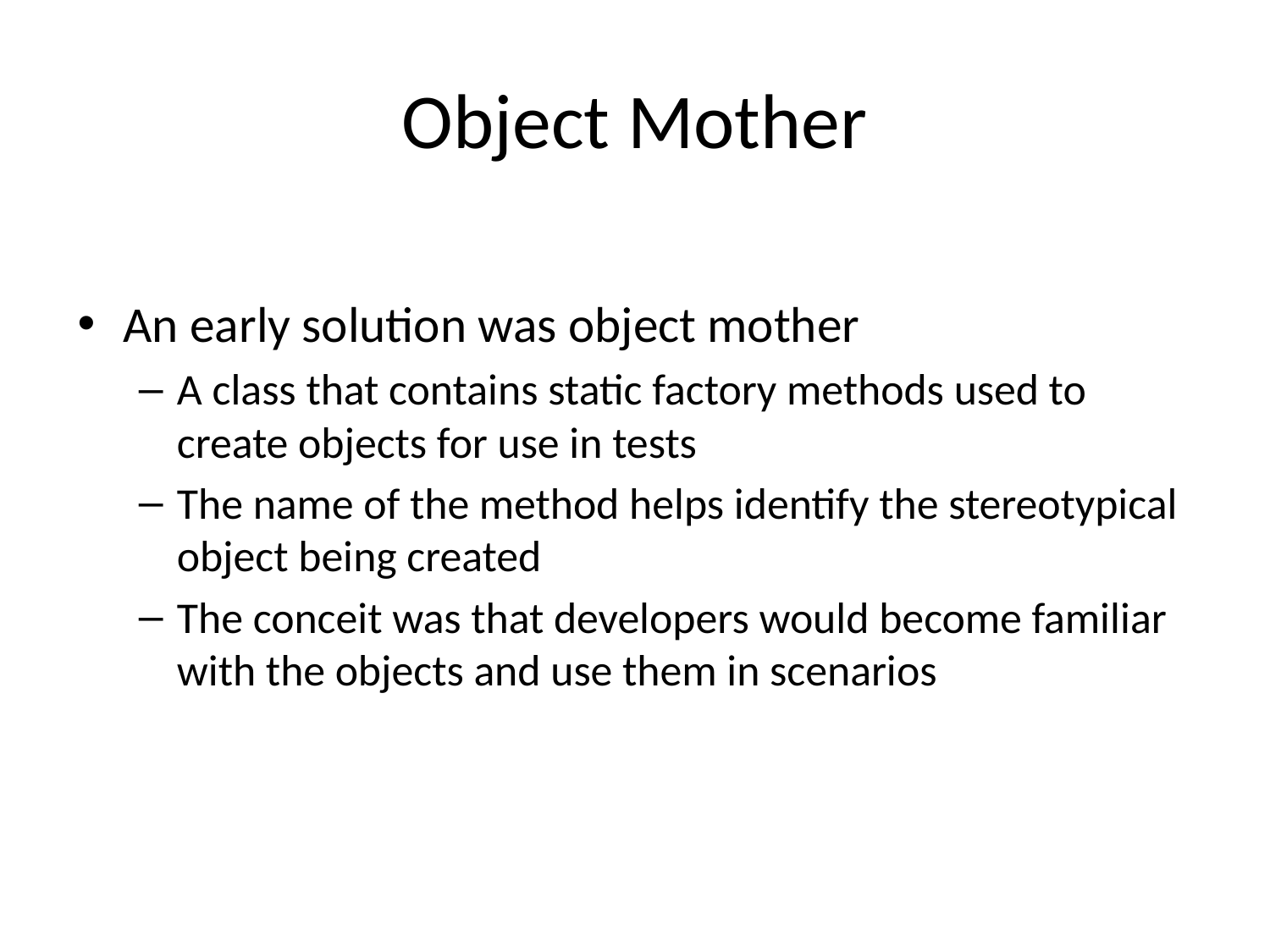

# Object Mother
An early solution was object mother
A class that contains static factory methods used to create objects for use in tests
The name of the method helps identify the stereotypical object being created
The conceit was that developers would become familiar with the objects and use them in scenarios